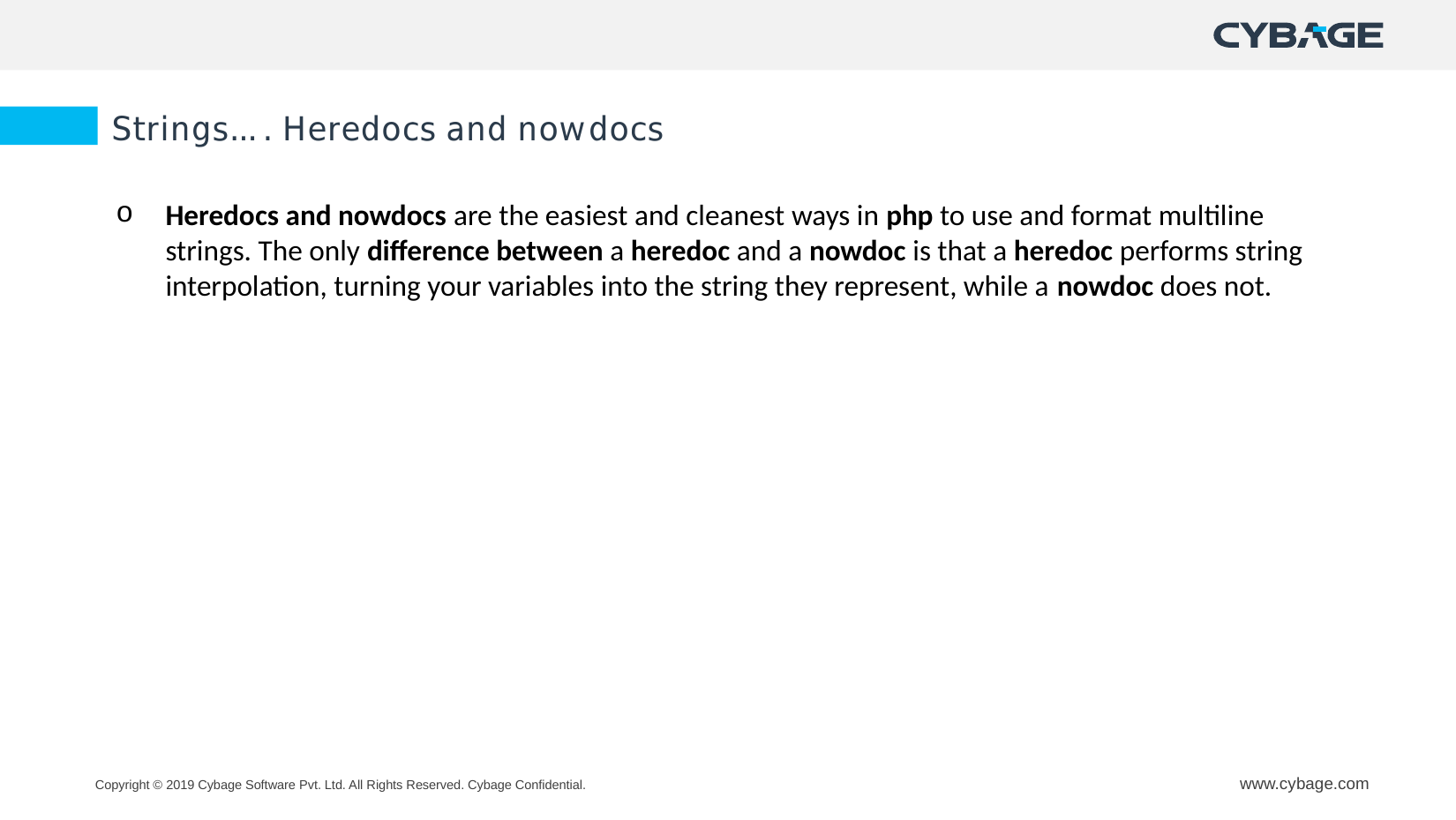

Strings…. Heredocs and nowdocs

Heredocs and nowdocs are the easiest and cleanest ways in php to use and format multiline strings. The only difference between a heredoc and a nowdoc is that a heredoc performs string interpolation, turning your variables into the string they represent, while a nowdoc does not.